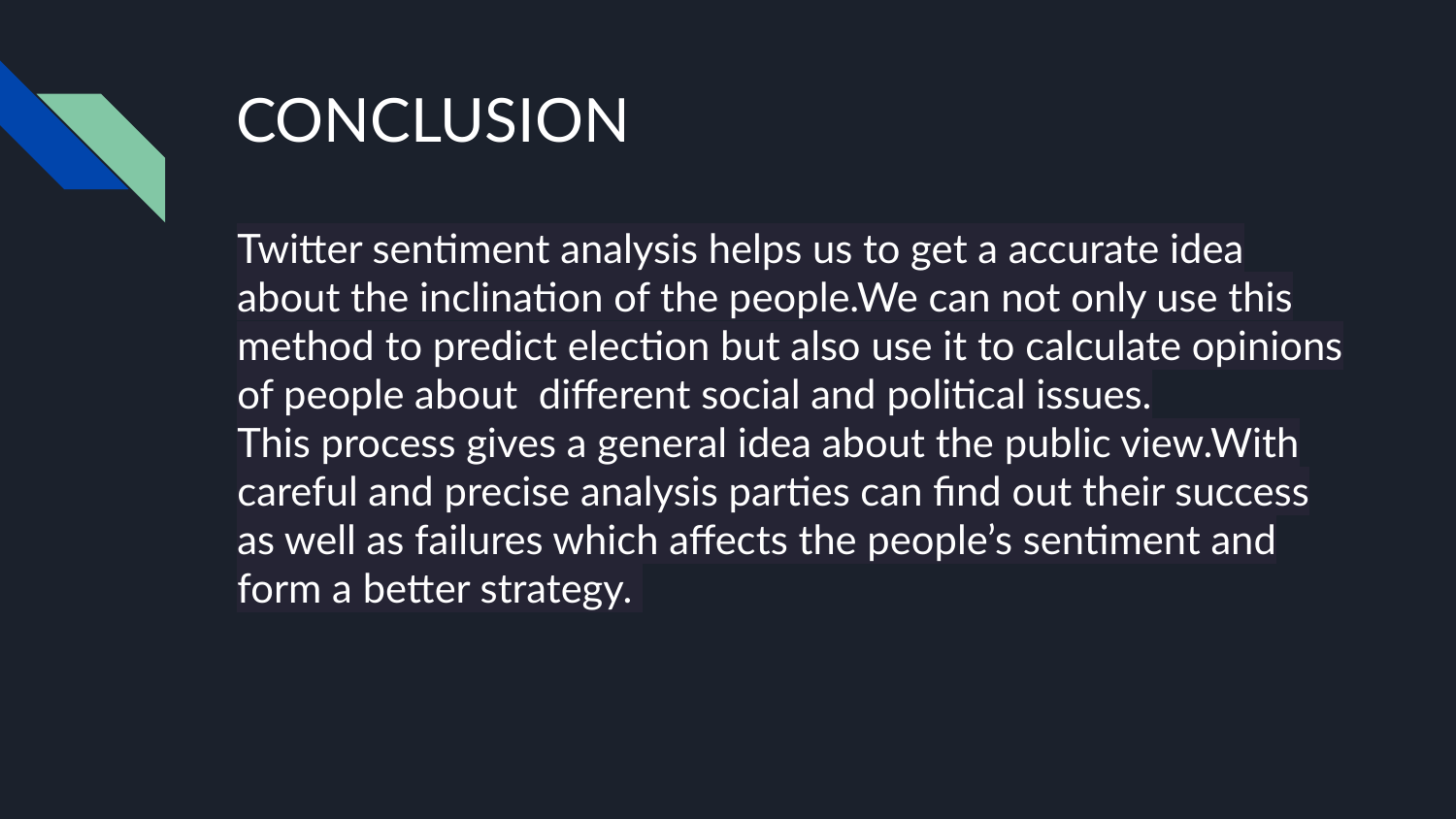

CONCLUSION

Twitter sentiment analysis helps us to get a accurate idea about the inclination of the people.We can not only use this method to predict election but also use it to calculate opinions of people about  different social and political issues.
This process gives a general idea about the public view.With careful and precise analysis parties can find out their success as well as failures which affects the people’s sentiment and form a better strategy.